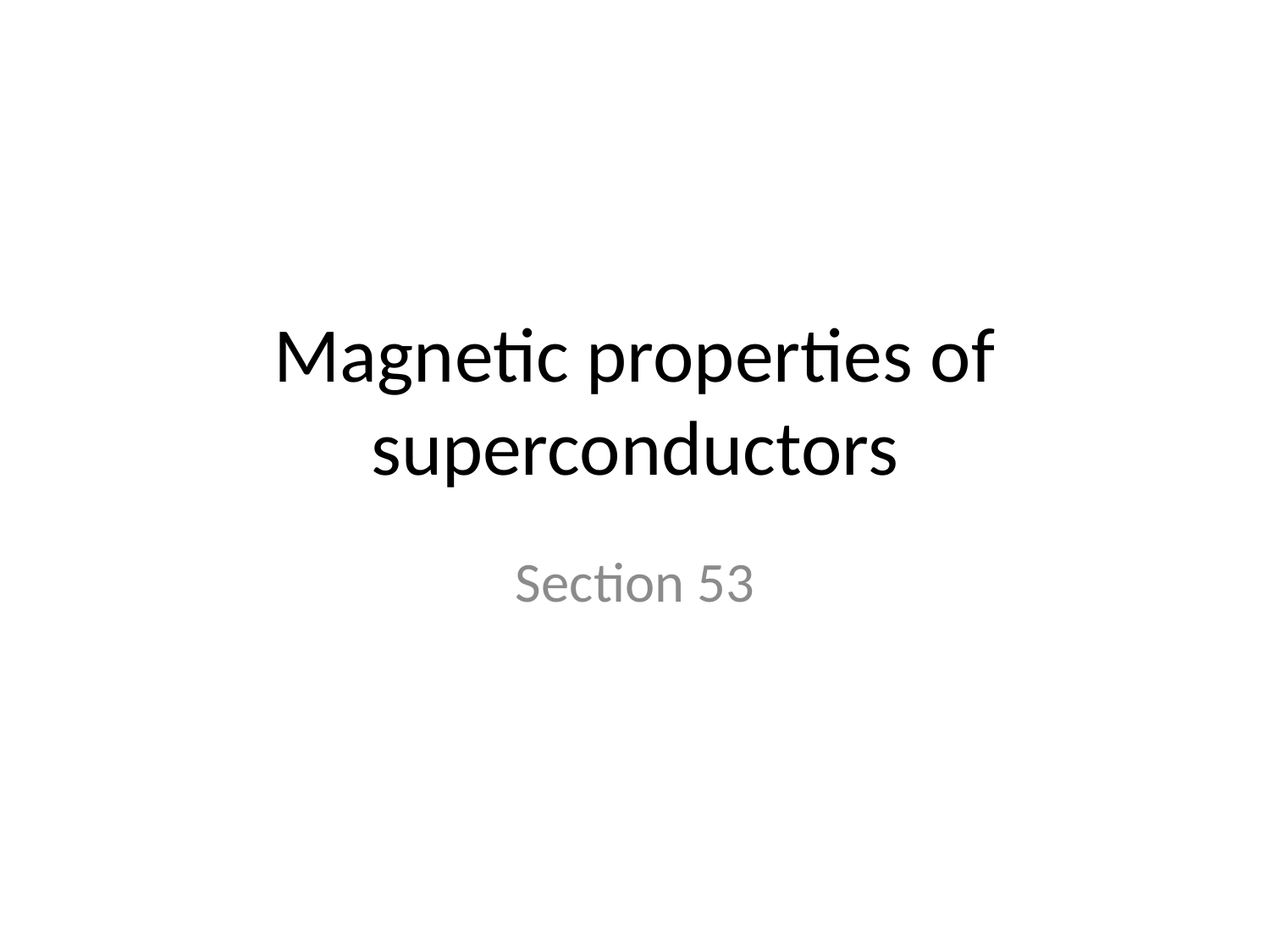

# Magnetic properties of superconductors
Section 53